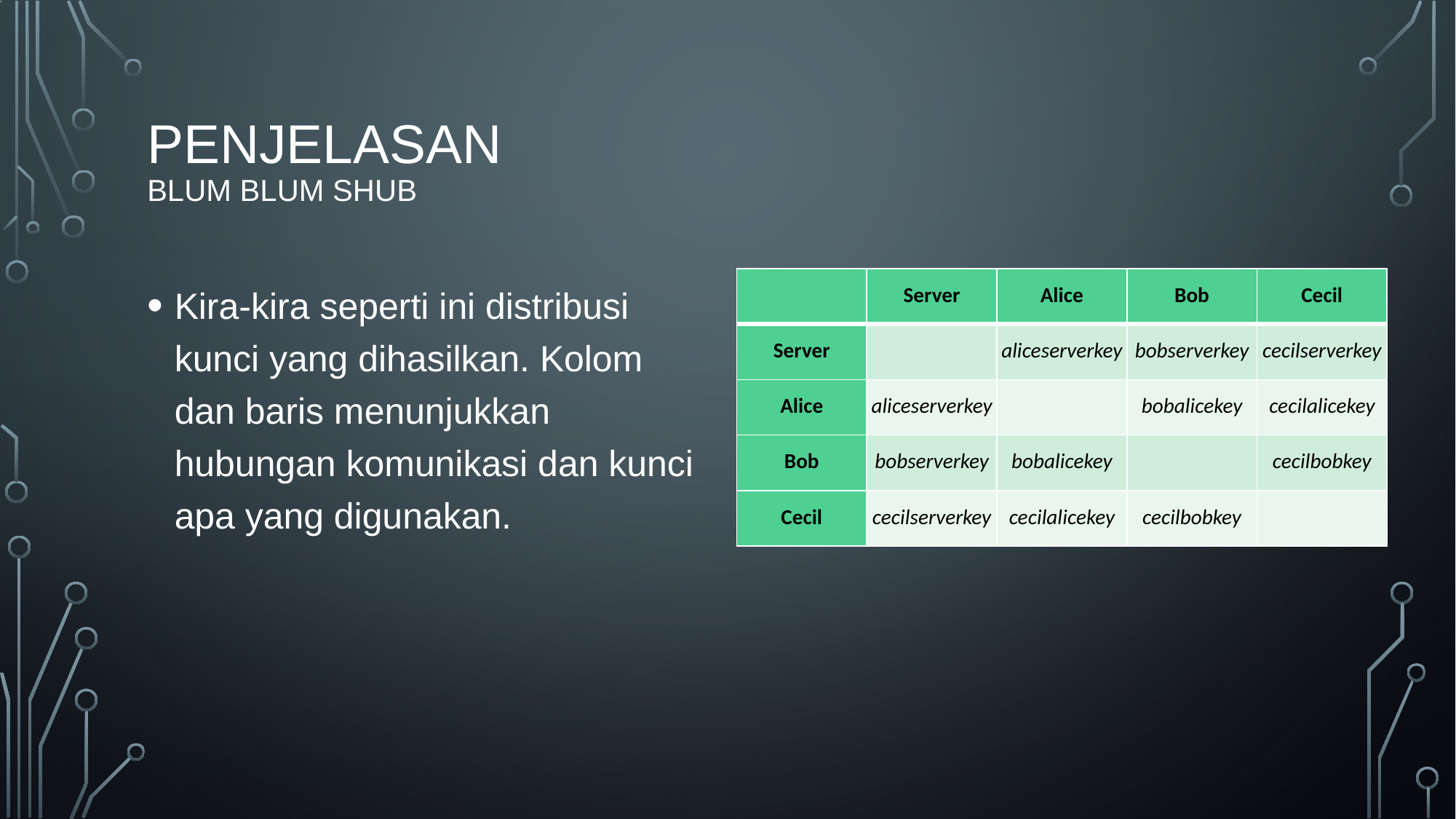

# Penjelasan Blum Blum Shub
Kira-kira seperti ini distribusi kunci yang dihasilkan. Kolom dan baris menunjukkan hubungan komunikasi dan kunci apa yang digunakan.
|  | Server | Alice | Bob | Cecil |
| --- | --- | --- | --- | --- |
| Server |  | aliceserverkey | bobserverkey | cecilserverkey |
| Alice | aliceserverkey |  | bobalicekey | cecilalicekey |
| Bob | bobserverkey | bobalicekey |  | cecilbobkey |
| Cecil | cecilserverkey | cecilalicekey | cecilbobkey |  |